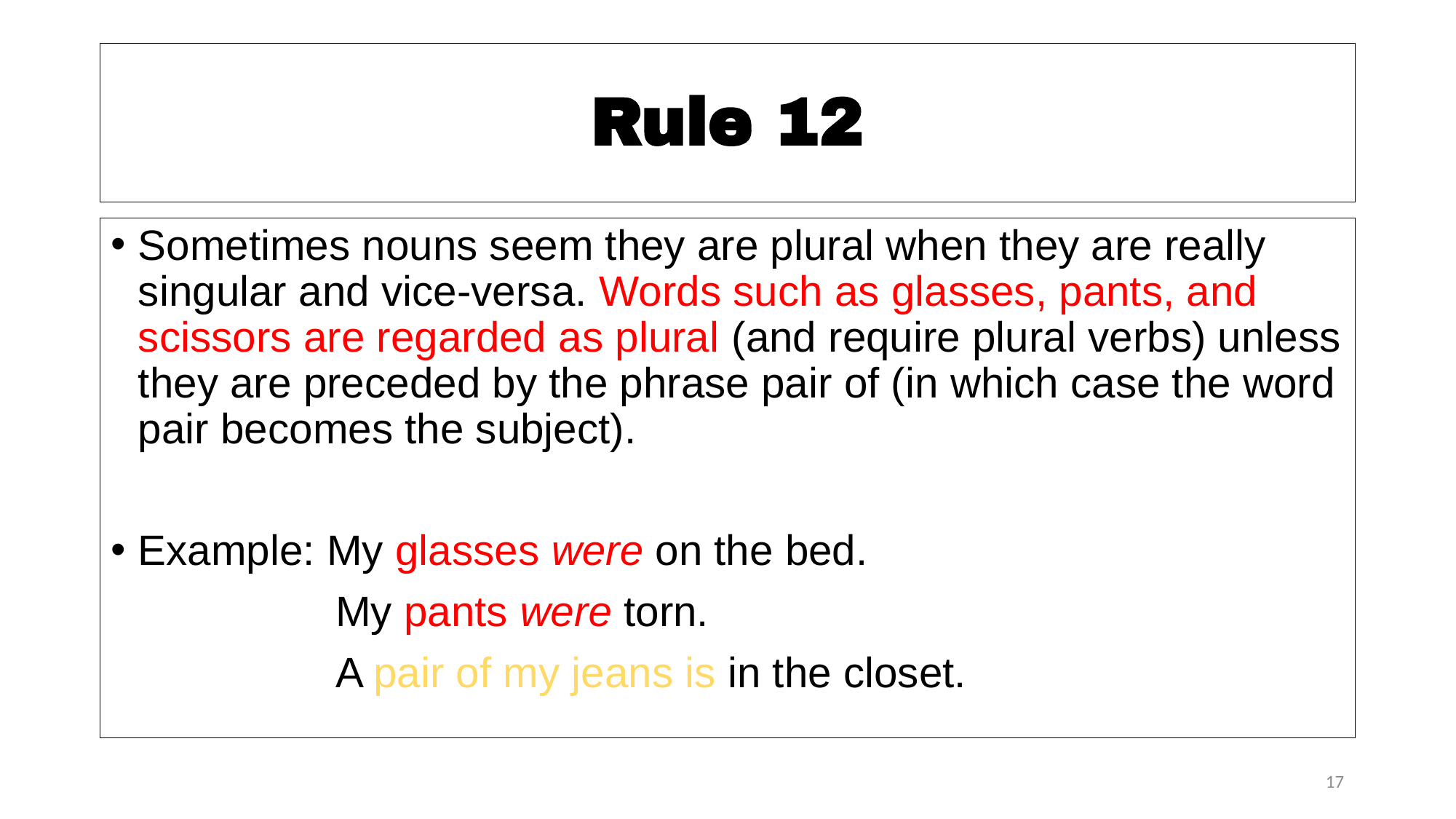

# Rule 12
Sometimes nouns seem they are plural when they are really singular and vice-versa. Words such as glasses, pants, and scissors are regarded as plural (and require plural verbs) unless they are preceded by the phrase pair of (in which case the word pair becomes the subject).

Example: My glasses were on the bed.
                   My pants were torn.
                   A pair of my jeans is in the closet.

17